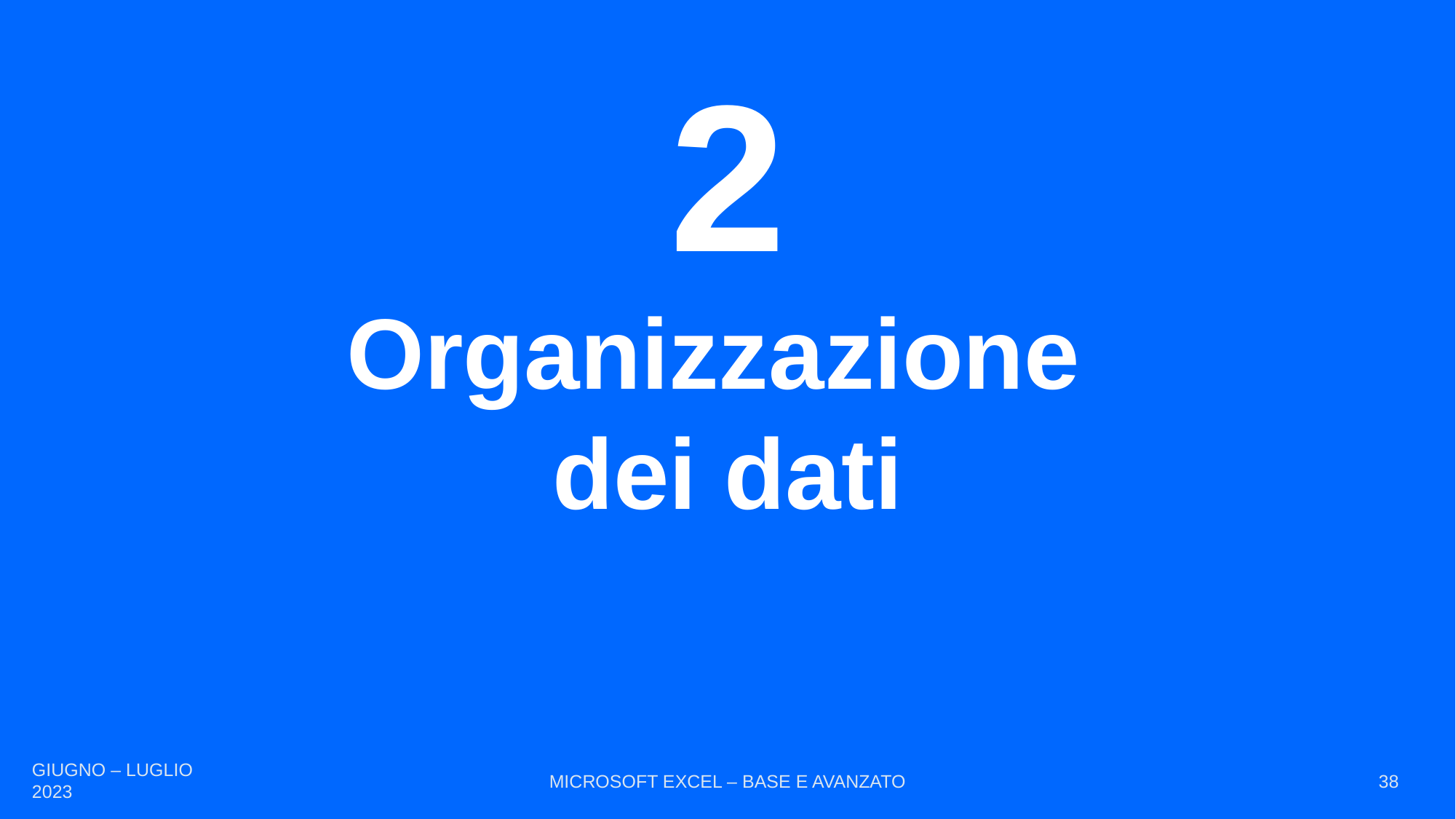

2
# Organizzazione dei dati
GIUGNO – LUGLIO 2023
MICROSOFT EXCEL – BASE E AVANZATO
38